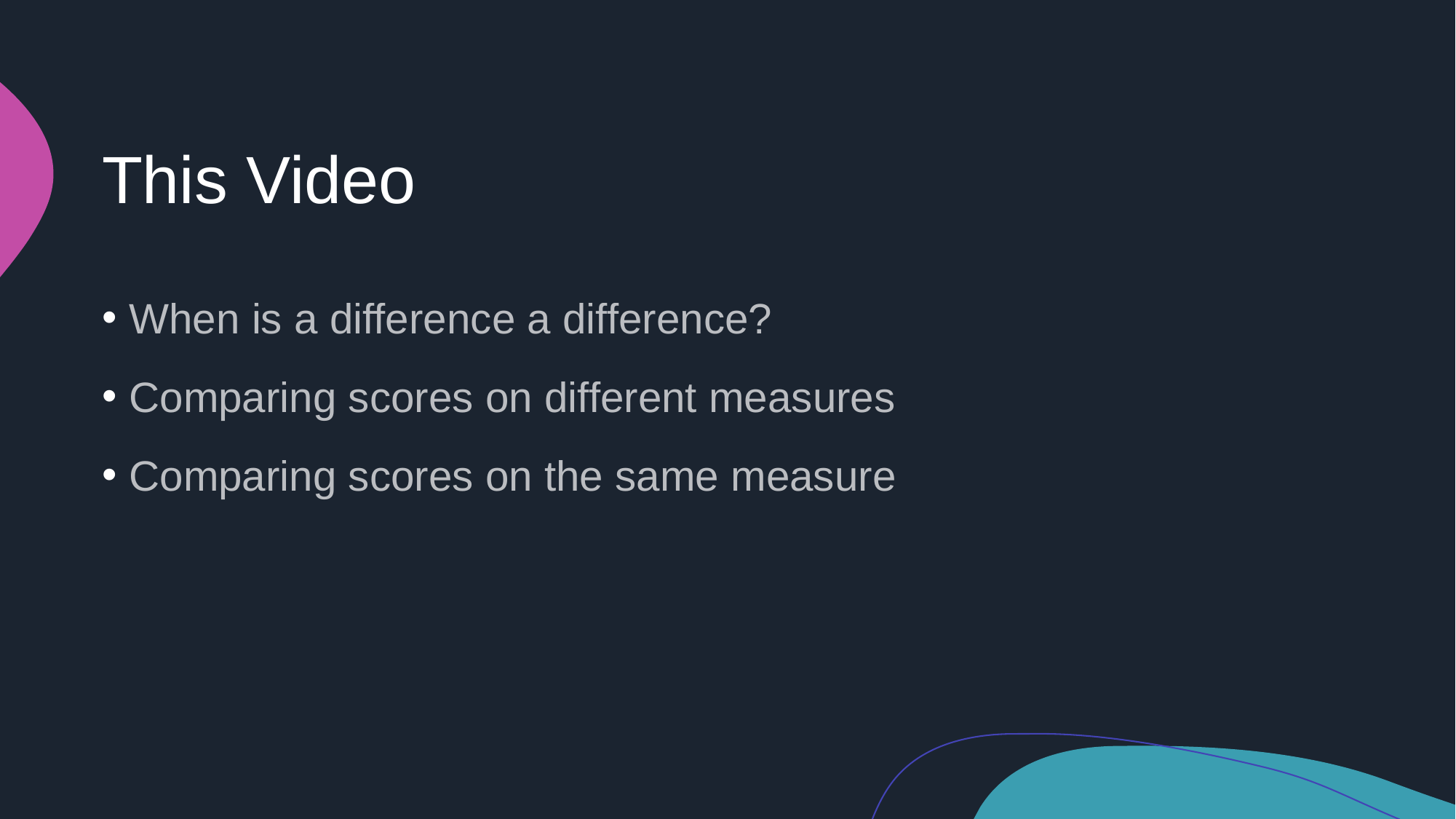

# This Video
When is a difference a difference?
Comparing scores on different measures
Comparing scores on the same measure